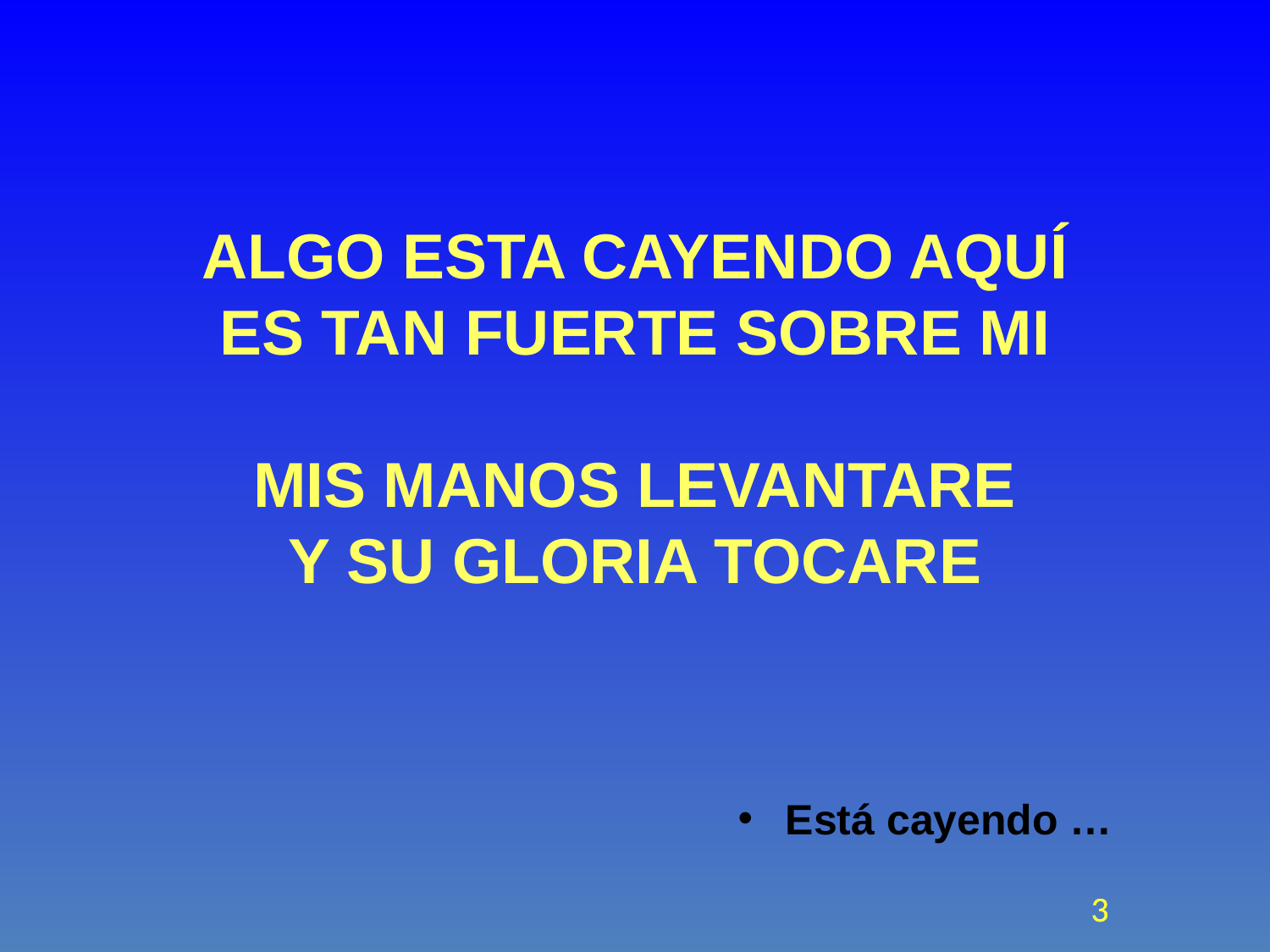

Está cayendo …
ALGO ESTA CAYENDO AQUÍ
ES TAN FUERTE SOBRE MI
MIS MANOS LEVANTARE
Y SU GLORIA TOCARE
3
3